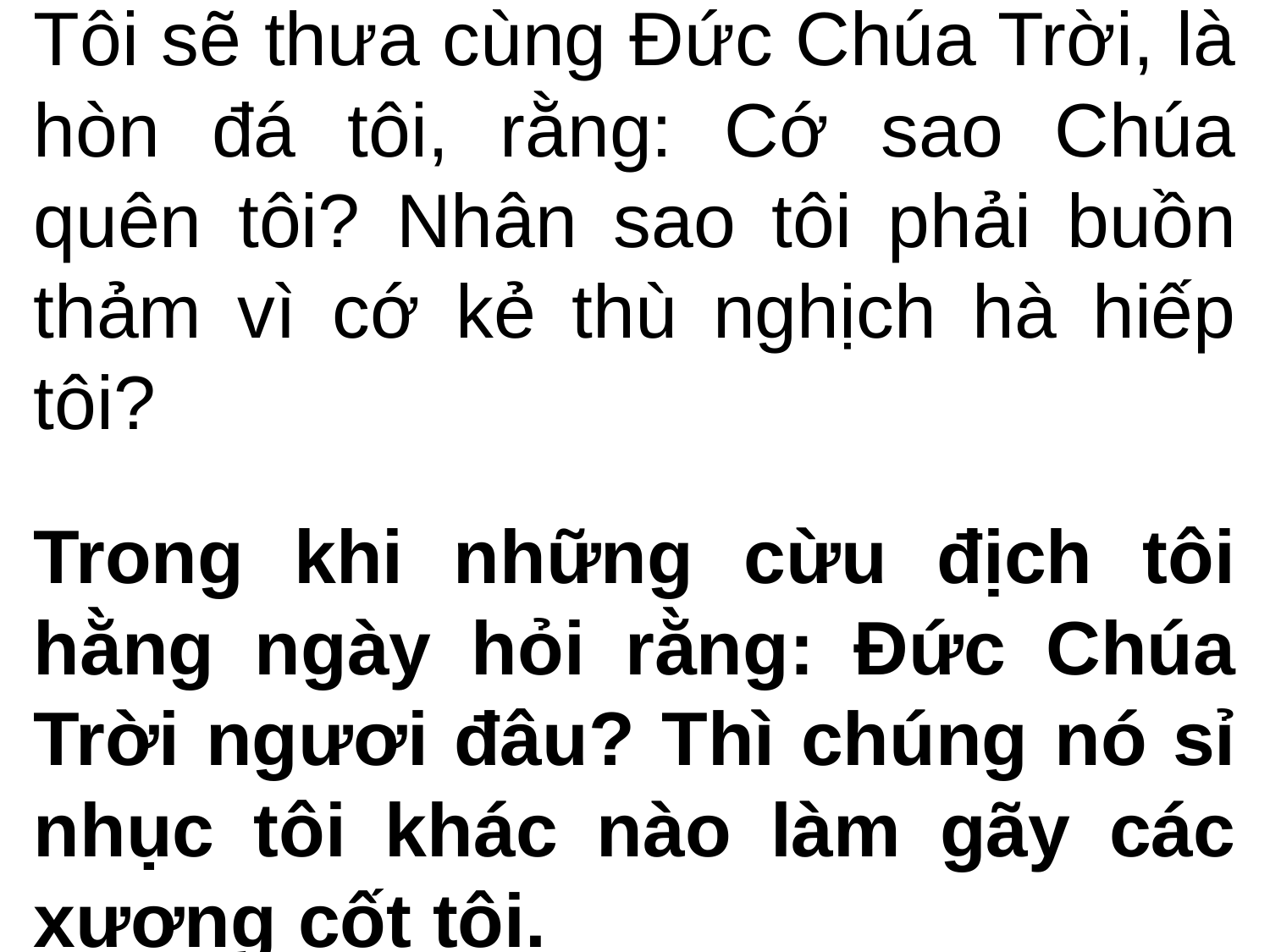

Tôi sẽ thưa cùng Đức Chúa Trời, là hòn đá tôi, rằng: Cớ sao Chúa quên tôi? Nhân sao tôi phải buồn thảm vì cớ kẻ thù nghịch hà hiếp tôi?

Trong khi những cừu địch tôi hằng ngày hỏi rằng: Đức Chúa Trời ngươi đâu? Thì chúng nó sỉ nhục tôi khác nào làm gãy các xương cốt tôi.